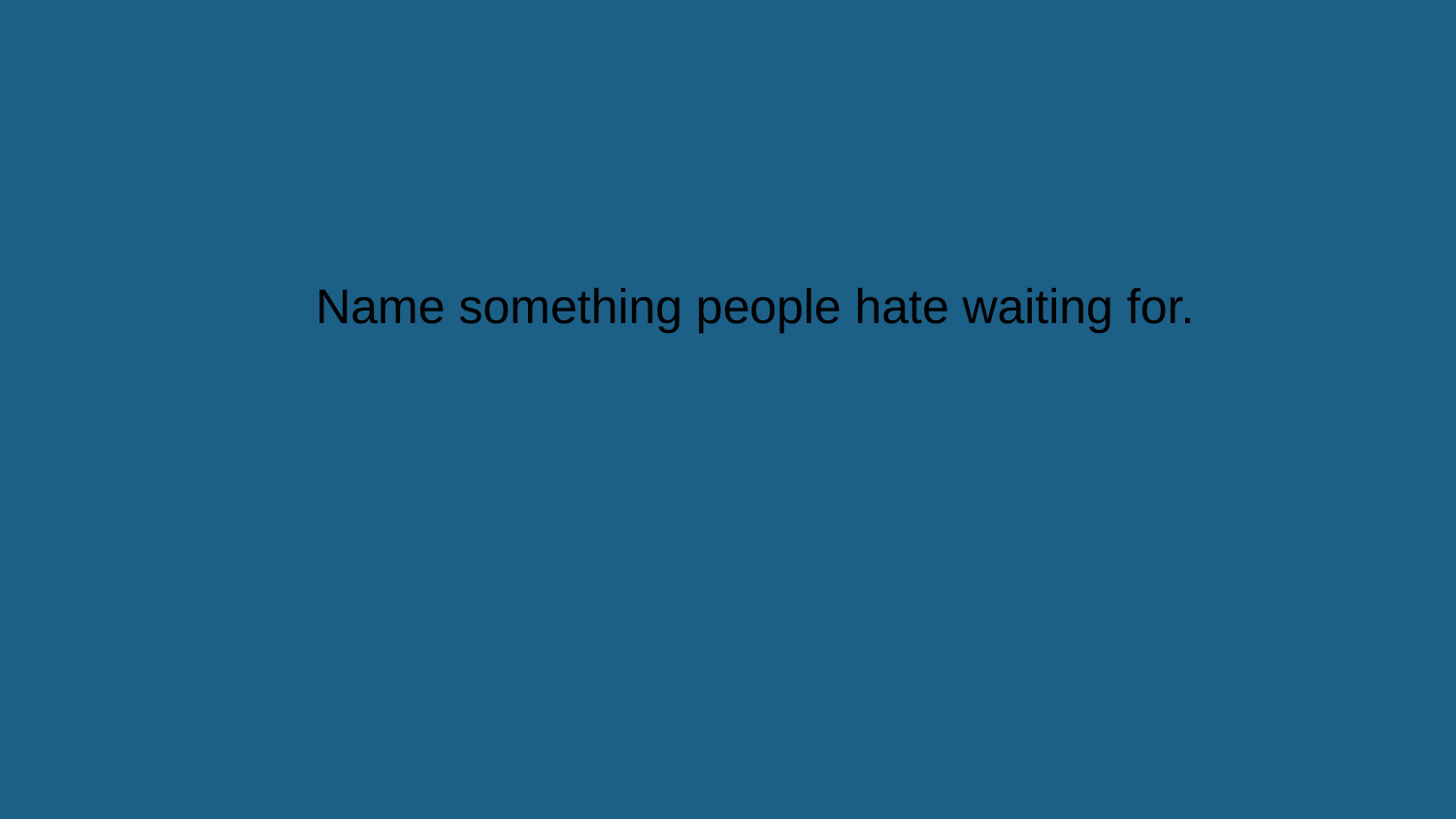

Name something people hate waiting for.
9